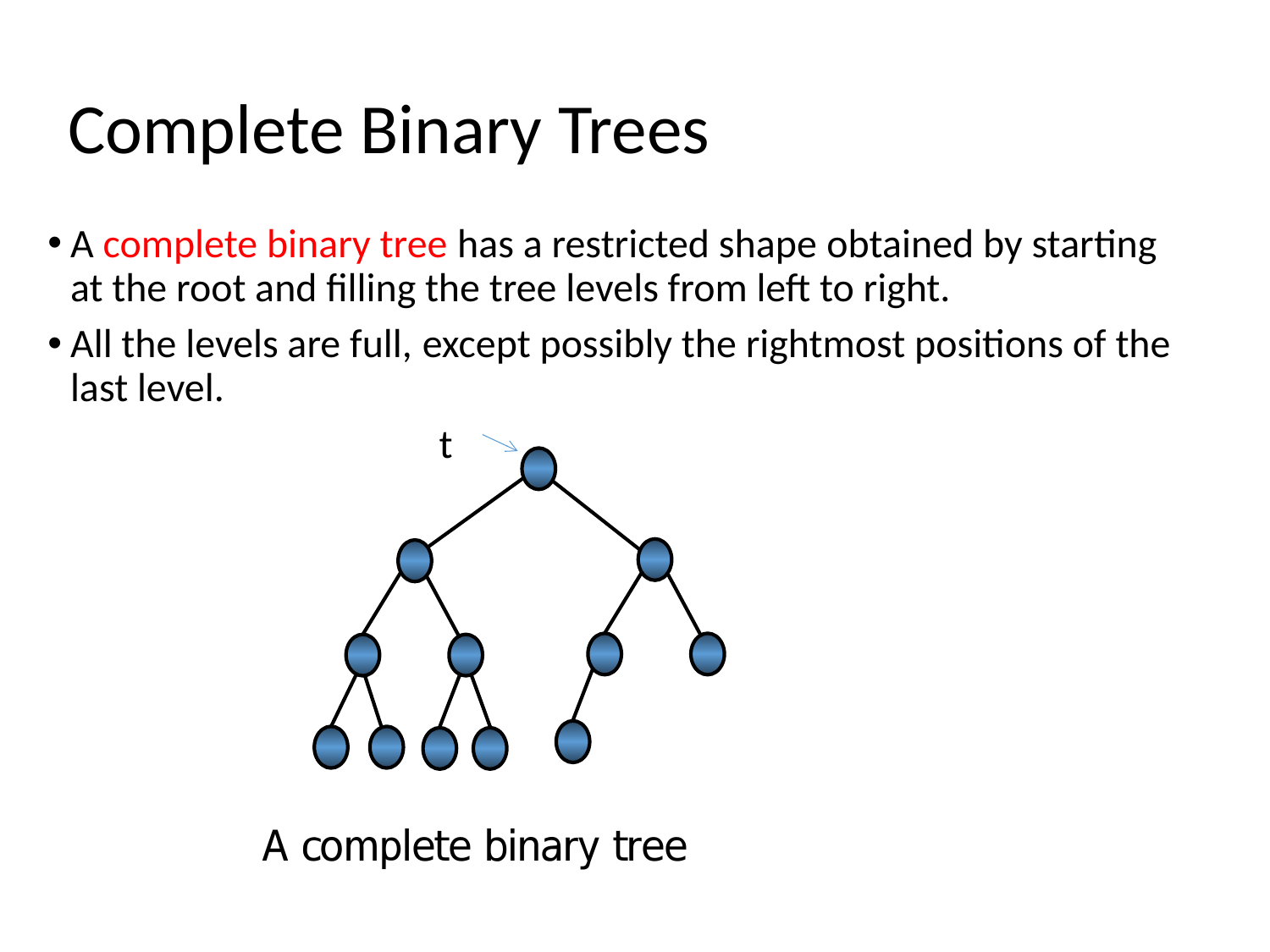

Complete Binary Trees
A complete binary tree has a restricted shape obtained by starting at the root and filling the tree levels from left to right.
All the levels are full, except possibly the rightmost positions of the last level.
                                           t

A complete binary tree